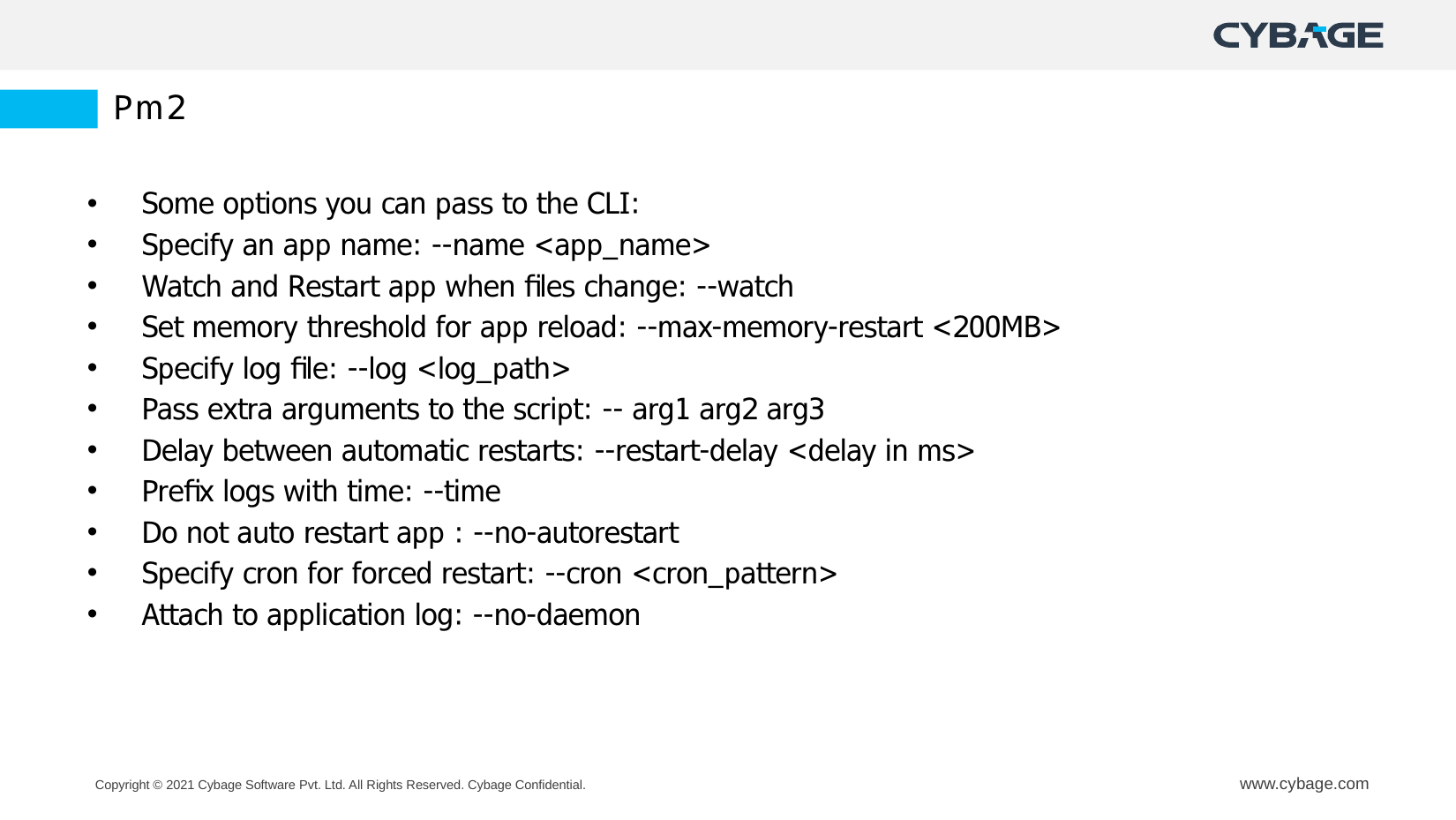

# Pm2
Some options you can pass to the CLI:
Specify an app name: --name <app_name>
Watch and Restart app when files change: --watch
Set memory threshold for app reload: --max-memory-restart <200MB>
Specify log file: --log <log_path>
Pass extra arguments to the script: -- arg1 arg2 arg3
Delay between automatic restarts: --restart-delay <delay in ms>
Prefix logs with time: --time
Do not auto restart app : --no-autorestart
Specify cron for forced restart: --cron <cron_pattern>
Attach to application log: --no-daemon